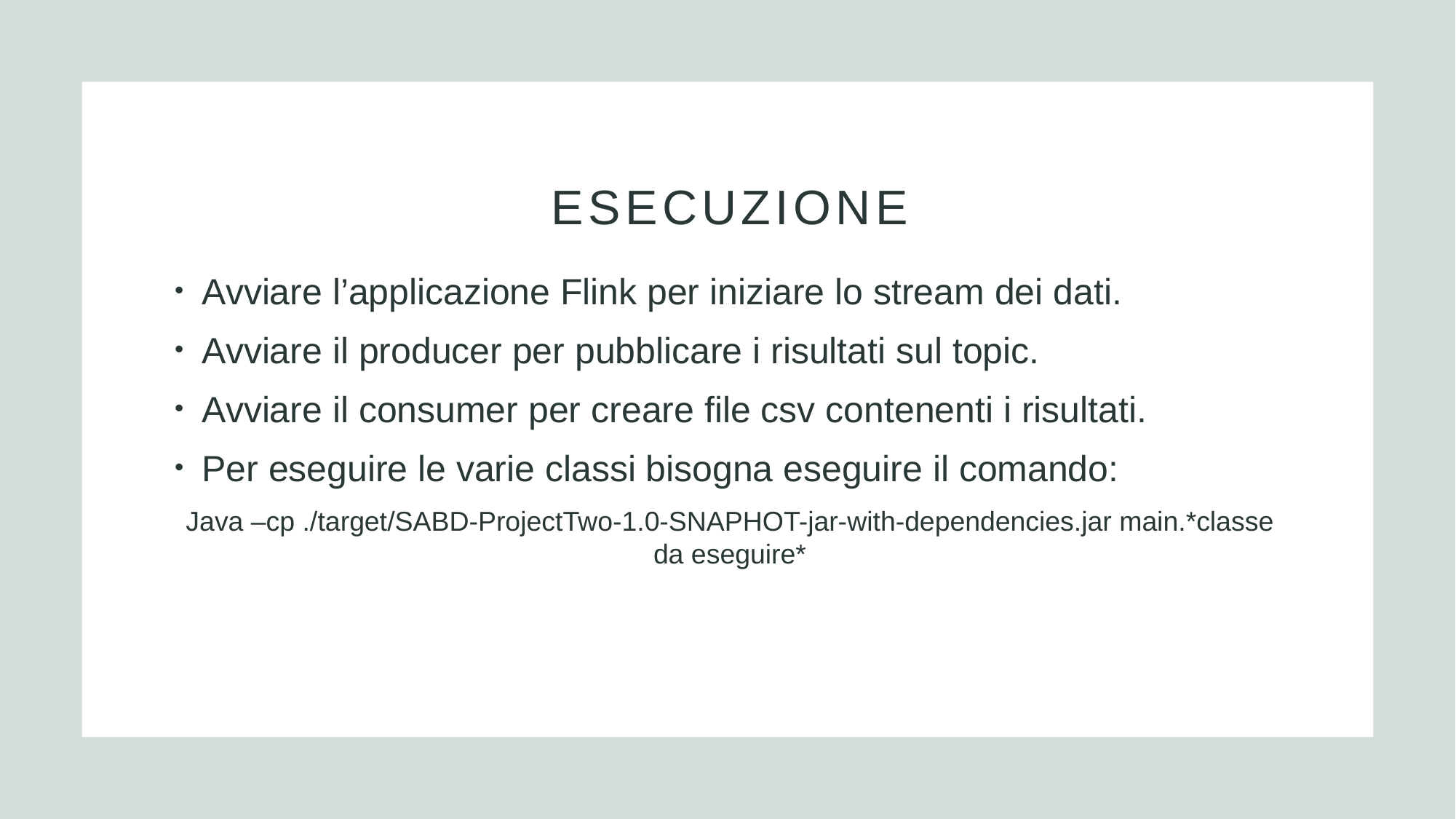

# ESECUZIONE
Avviare l’applicazione Flink per iniziare lo stream dei dati.
Avviare il producer per pubblicare i risultati sul topic.
Avviare il consumer per creare file csv contenenti i risultati.
Per eseguire le varie classi bisogna eseguire il comando:
Java –cp ./target/SABD-ProjectTwo-1.0-SNAPHOT-jar-with-dependencies.jar main.*classe da eseguire*